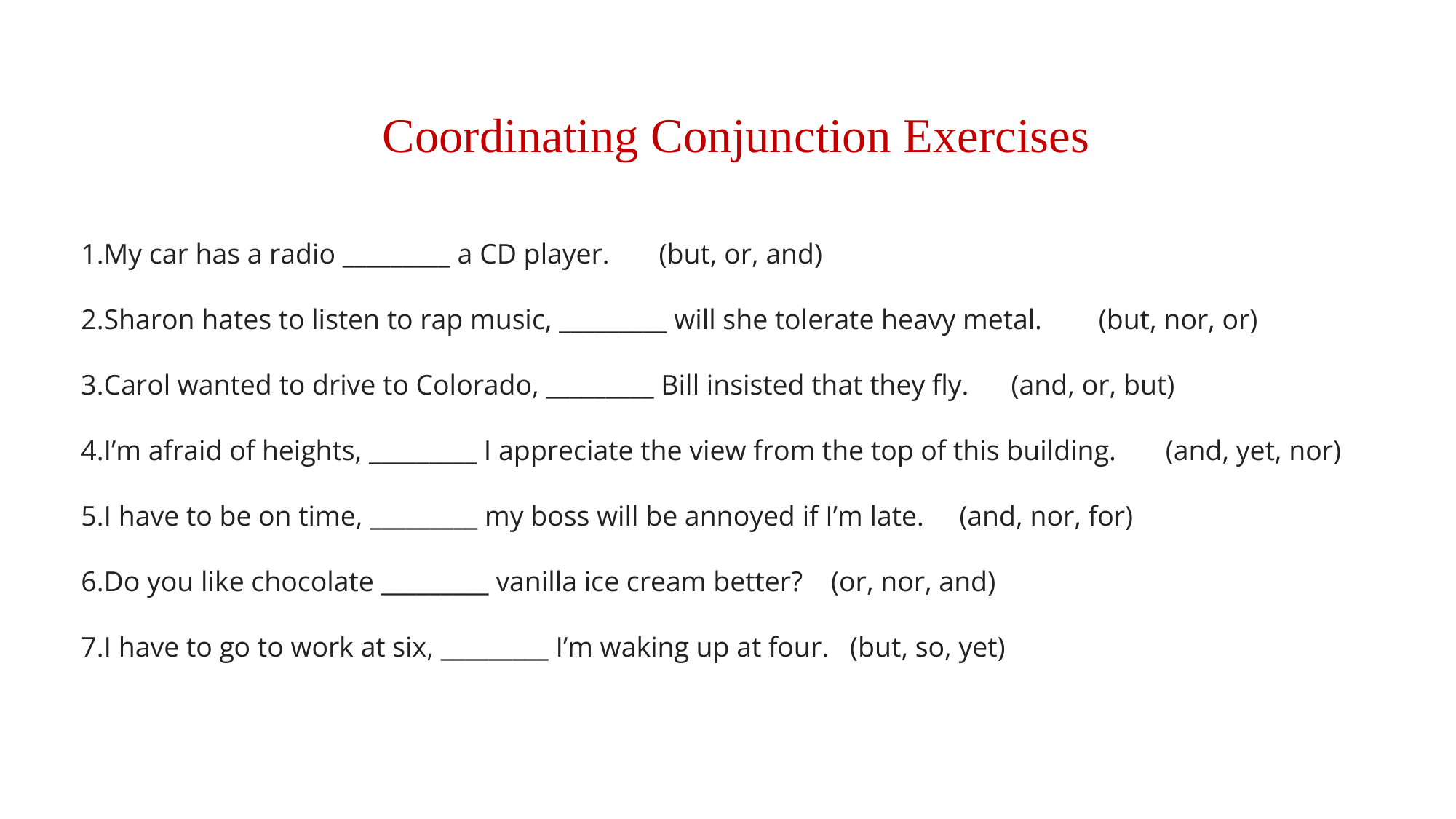

Coordinating Conjunction Exercises
My car has a radio _________ a CD player.       (but, or, and)

Sharon hates to listen to rap music, _________ will she tolerate heavy metal.        (but, nor, or)

Carol wanted to drive to Colorado, _________ Bill insisted that they fly.      (and, or, but)

I’m afraid of heights, _________ I appreciate the view from the top of this building.       (and, yet, nor)

I have to be on time, _________ my boss will be annoyed if I’m late.     (and, nor, for)

Do you like chocolate _________ vanilla ice cream better?    (or, nor, and)

I have to go to work at six, _________ I’m waking up at four.   (but, so, yet)